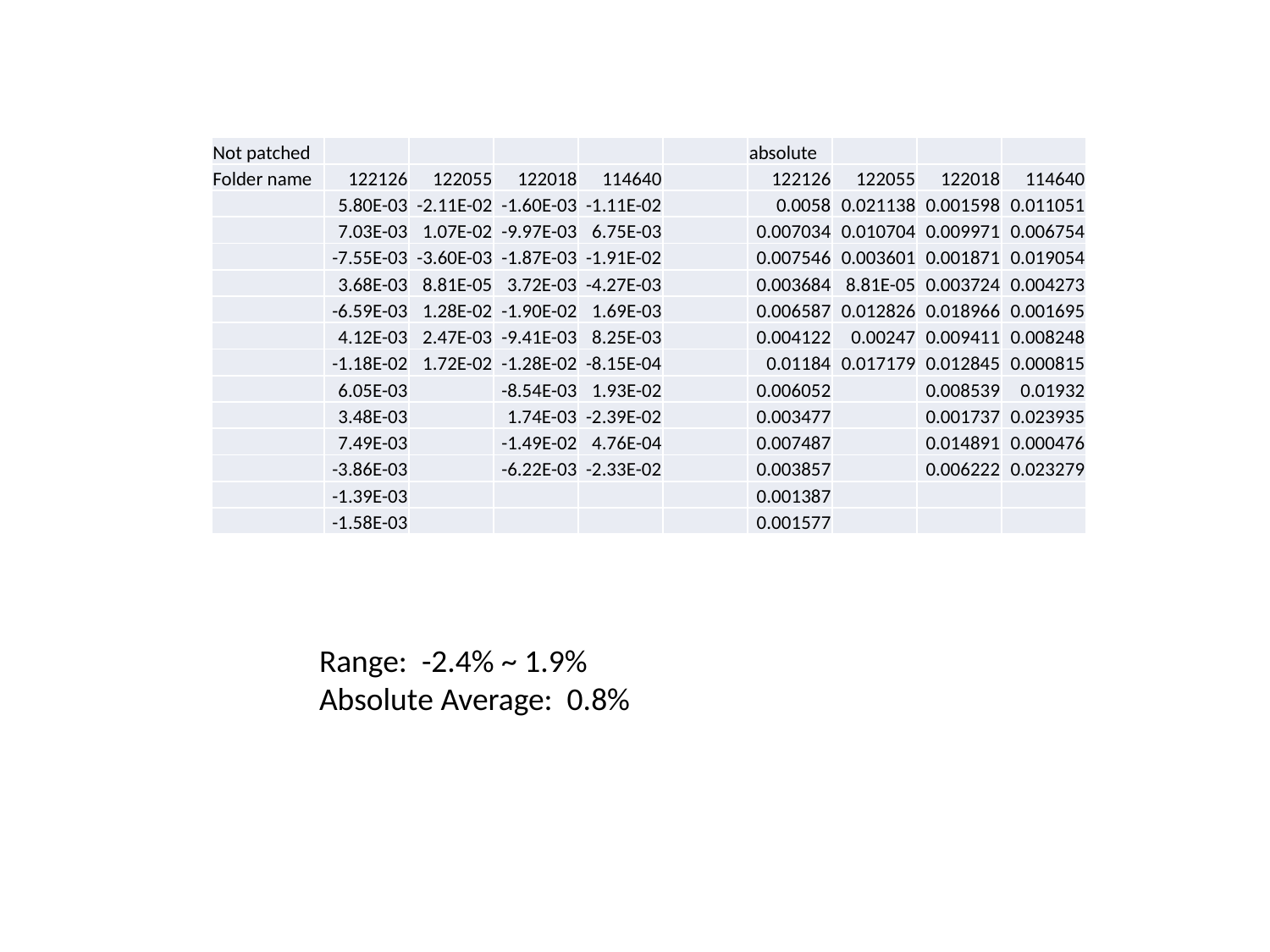

| Not patched |  |  |  |  |  | absolute |  |  |  |
| --- | --- | --- | --- | --- | --- | --- | --- | --- | --- |
| Folder name | 122126 | 122055 | 122018 | 114640 |  | 122126 | 122055 | 122018 | 114640 |
|  | 5.80E-03 | -2.11E-02 | -1.60E-03 | -1.11E-02 |  | 0.0058 | 0.021138 | 0.001598 | 0.011051 |
|  | 7.03E-03 | 1.07E-02 | -9.97E-03 | 6.75E-03 |  | 0.007034 | 0.010704 | 0.009971 | 0.006754 |
|  | -7.55E-03 | -3.60E-03 | -1.87E-03 | -1.91E-02 |  | 0.007546 | 0.003601 | 0.001871 | 0.019054 |
|  | 3.68E-03 | 8.81E-05 | 3.72E-03 | -4.27E-03 |  | 0.003684 | 8.81E-05 | 0.003724 | 0.004273 |
|  | -6.59E-03 | 1.28E-02 | -1.90E-02 | 1.69E-03 |  | 0.006587 | 0.012826 | 0.018966 | 0.001695 |
|  | 4.12E-03 | 2.47E-03 | -9.41E-03 | 8.25E-03 |  | 0.004122 | 0.00247 | 0.009411 | 0.008248 |
|  | -1.18E-02 | 1.72E-02 | -1.28E-02 | -8.15E-04 |  | 0.01184 | 0.017179 | 0.012845 | 0.000815 |
|  | 6.05E-03 |  | -8.54E-03 | 1.93E-02 |  | 0.006052 |  | 0.008539 | 0.01932 |
|  | 3.48E-03 |  | 1.74E-03 | -2.39E-02 |  | 0.003477 |  | 0.001737 | 0.023935 |
|  | 7.49E-03 |  | -1.49E-02 | 4.76E-04 |  | 0.007487 |  | 0.014891 | 0.000476 |
|  | -3.86E-03 |  | -6.22E-03 | -2.33E-02 |  | 0.003857 |  | 0.006222 | 0.023279 |
|  | -1.39E-03 |  |  |  |  | 0.001387 |  |  |  |
|  | -1.58E-03 |  |  |  |  | 0.001577 |  |  |  |
Range:  -2.4% ~ 1.9%
Absolute Average:  0.8%